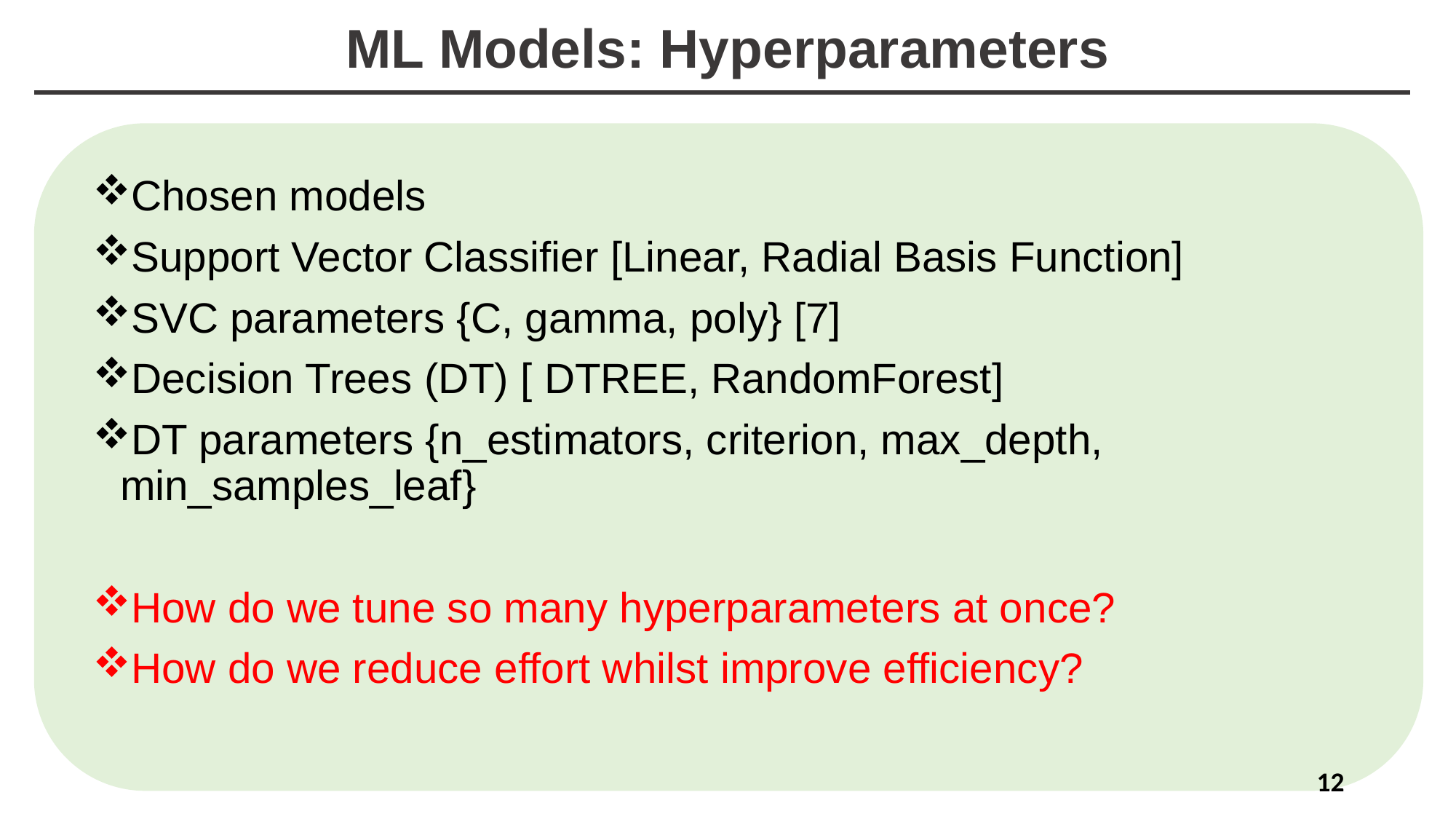

ML Models: Hyperparameters

Chosen models
Support Vector Classifier [Linear, Radial Basis Function]
SVC parameters {C, gamma, poly} [7]
Decision Trees (DT) [ DTREE, RandomForest]
DT parameters {n_estimators, criterion, max_depth, min_samples_leaf}

How do we tune so many hyperparameters at once?
How do we reduce effort whilst improve efficiency?
12